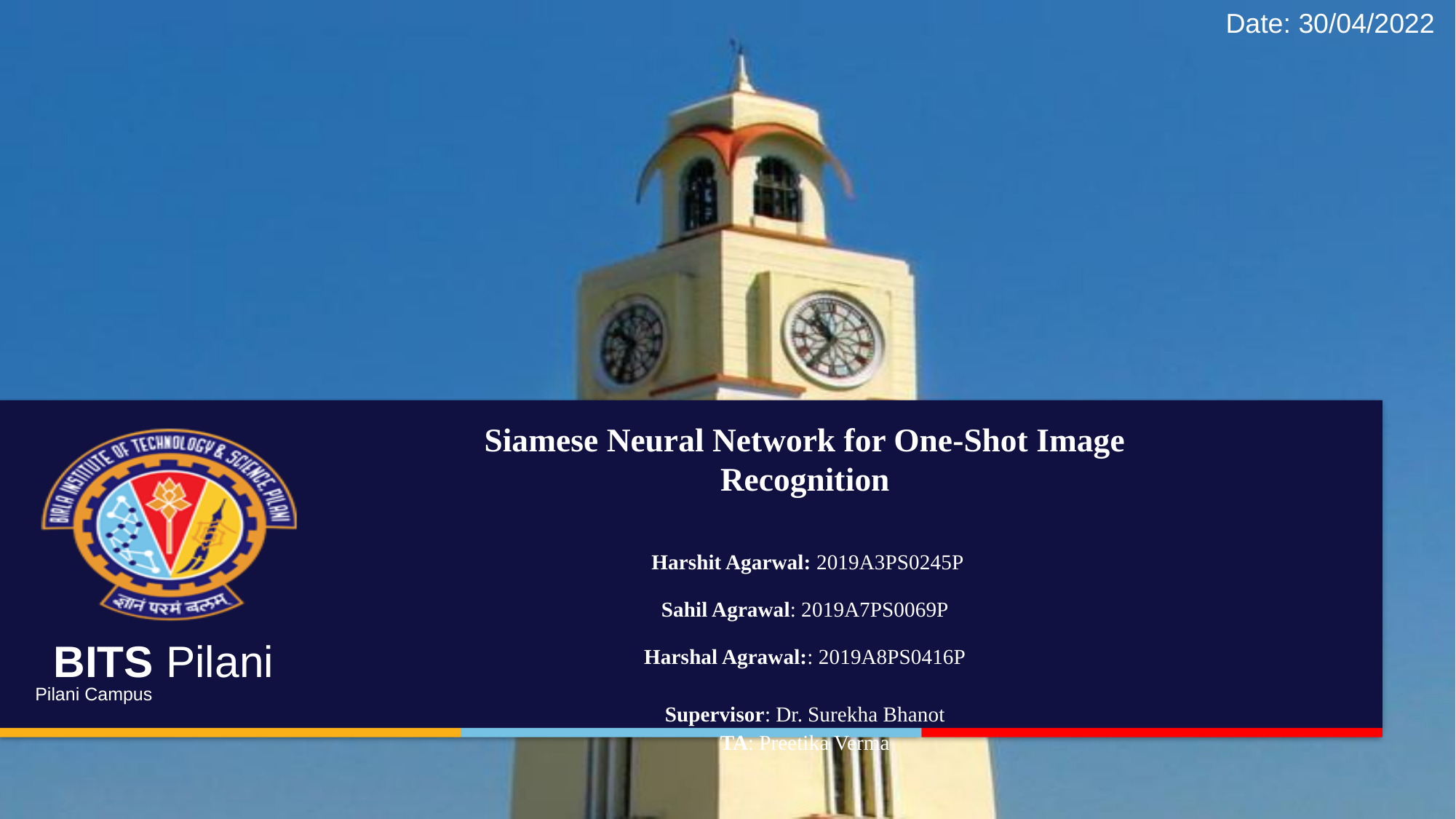

Date: 30/04/2022
Siamese Neural Network for One-Shot Image Recognition

 Harshit Agarwal: 2019A3PS0245P
Sahil Agrawal: 2019A7PS0069P
Harshal Agrawal:: 2019A8PS0416P

Supervisor: Dr. Surekha Bhanot
TA: Preetika Verma